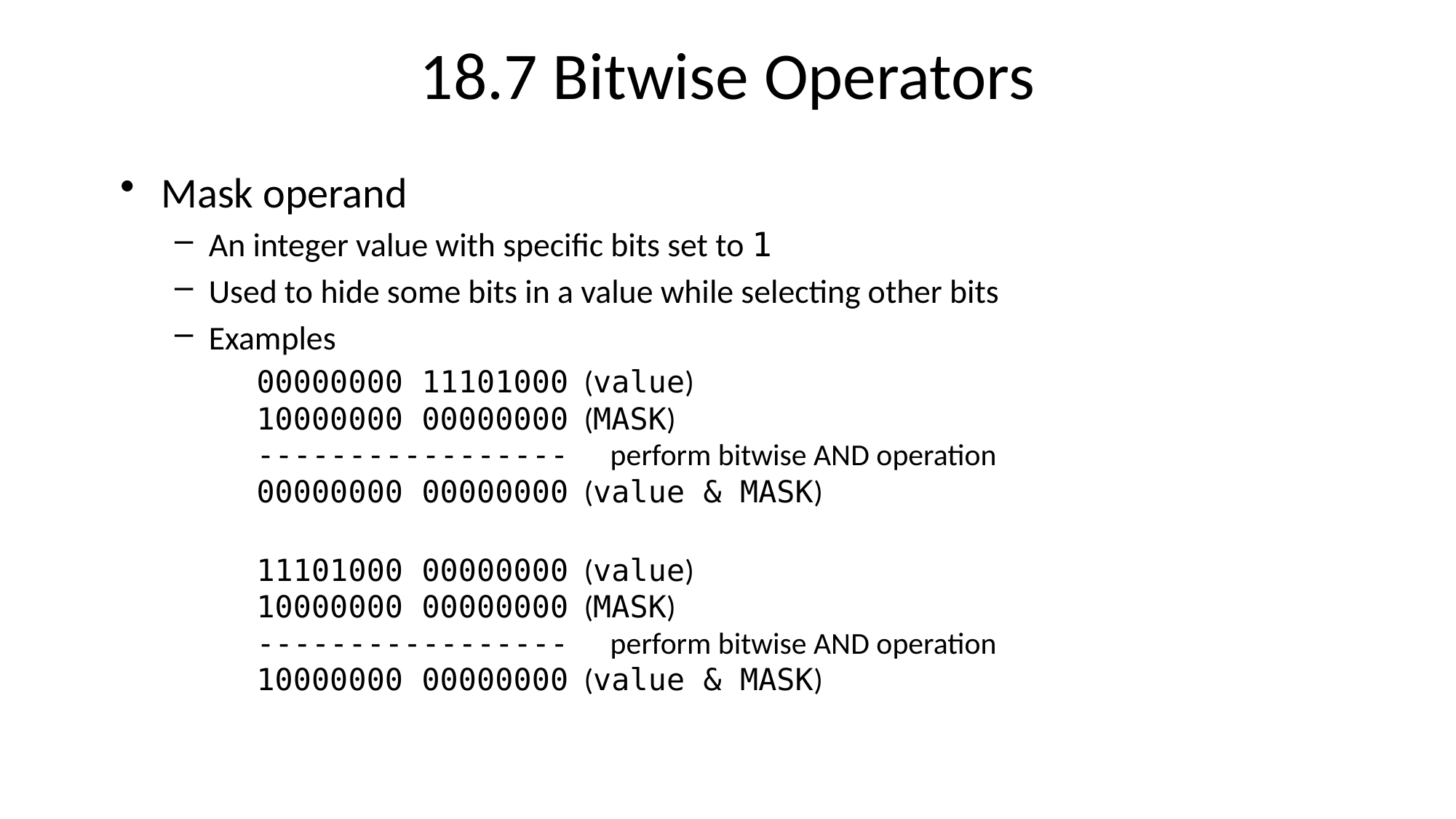

# 18.7 Bitwise Operators
Mask operand
An integer value with specific bits set to 1
Used to hide some bits in a value while selecting other bits
Examples
	00000000 11101000	(value)
10000000 00000000	(MASK)
-----------------      perform bitwise AND operation
00000000 00000000	(value & MASK)
	11101000 00000000	(value)
10000000 00000000	(MASK)
-----------------      perform bitwise AND operation
10000000 00000000	(value & MASK)